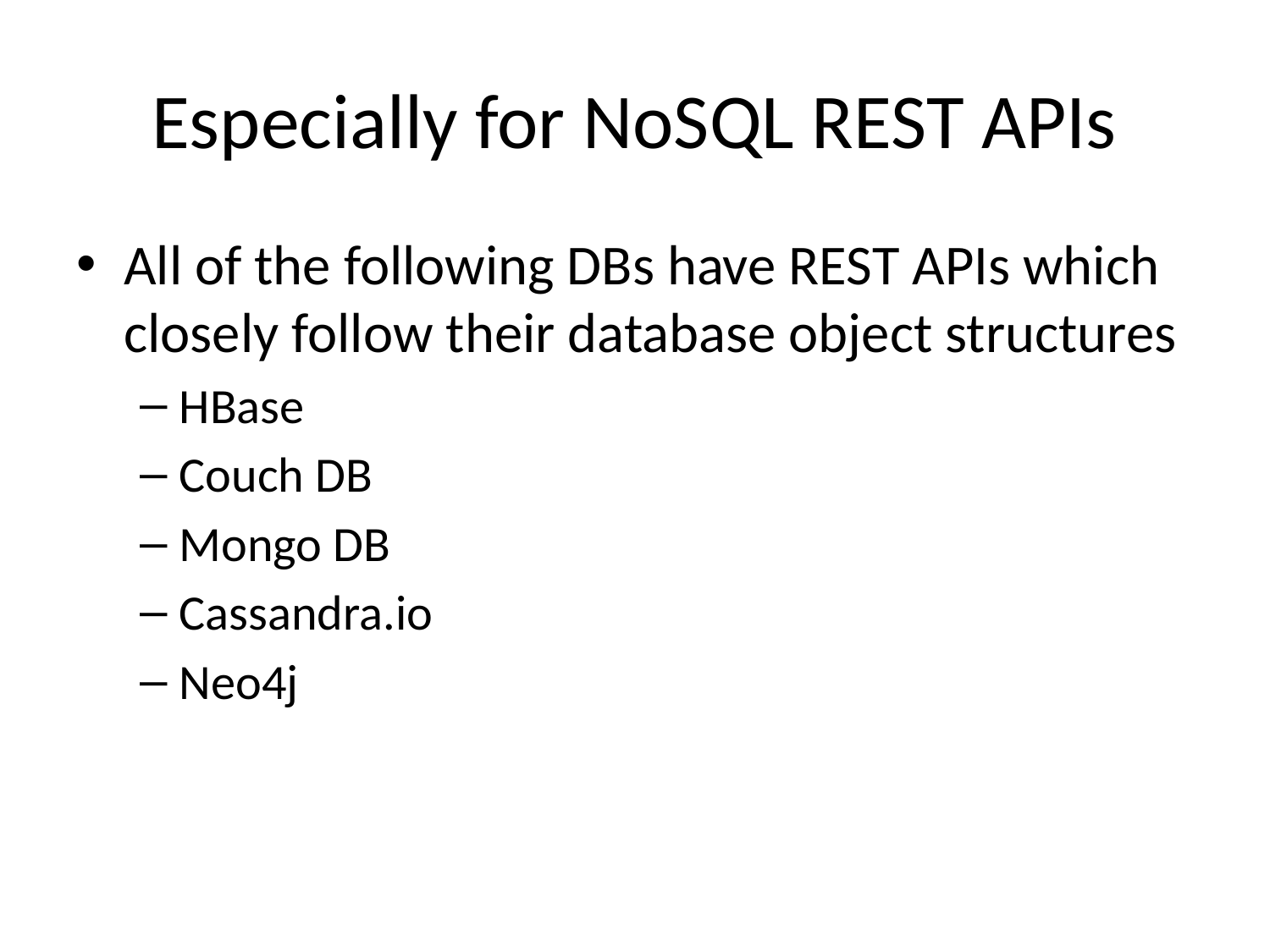

# Especially for NoSQL REST APIs
All of the following DBs have REST APIs which closely follow their database object structures
HBase
Couch DB
Mongo DB
Cassandra.io
Neo4j